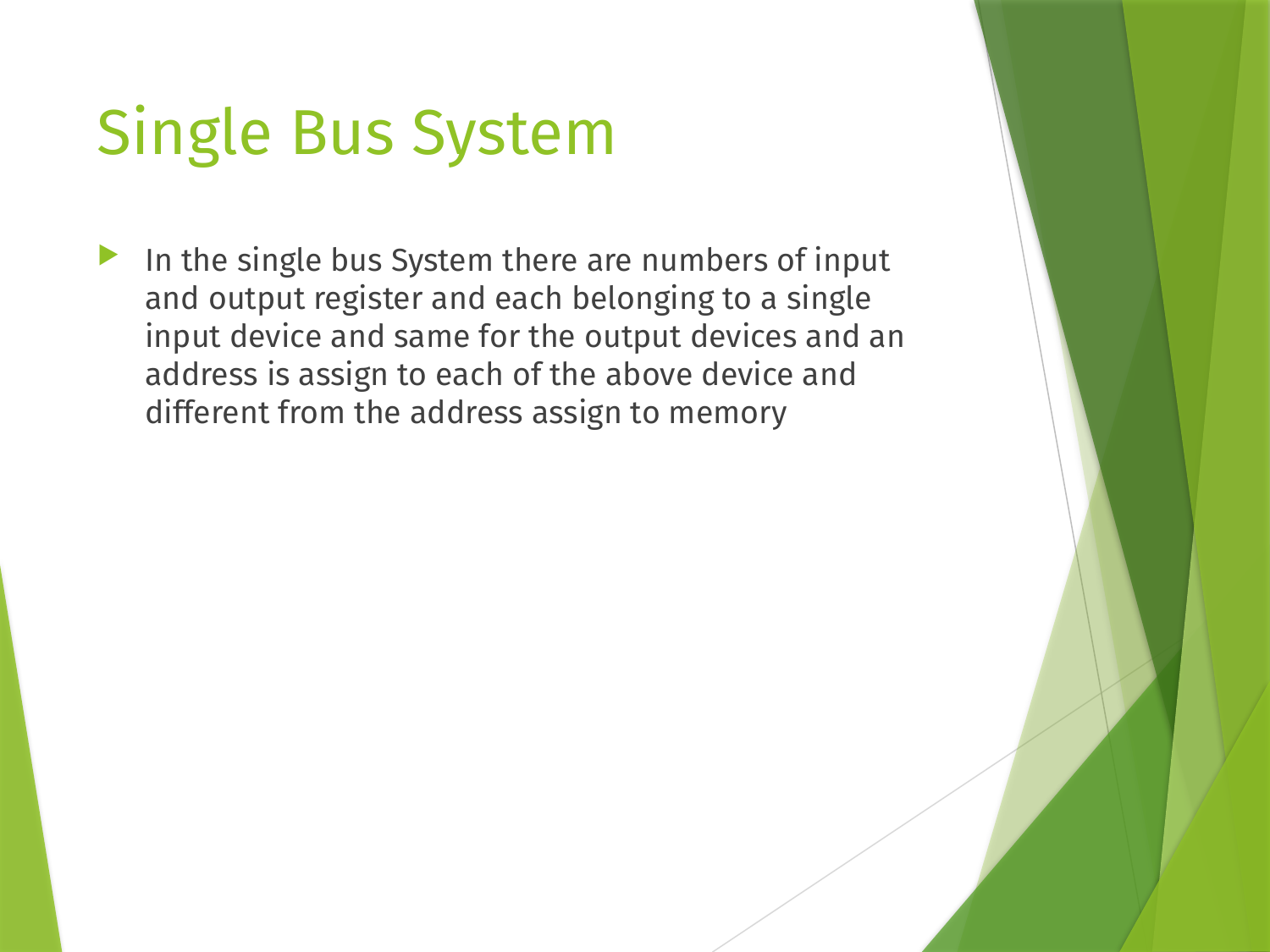

# Single Bus System
In the single bus System there are numbers of input and output register and each belonging to a single input device and same for the output devices and an address is assign to each of the above device and different from the address assign to memory